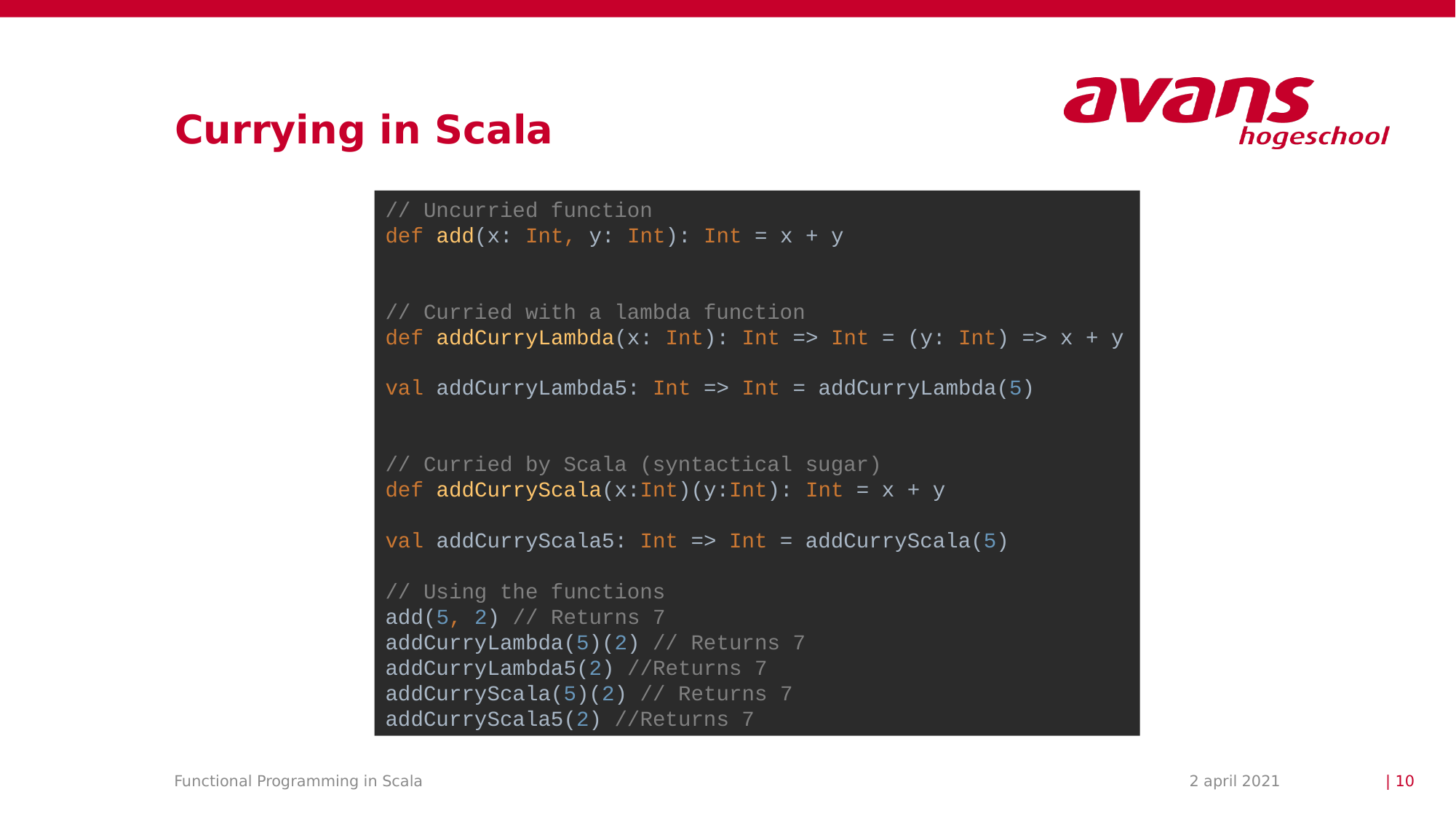

# Currying in Scala
// Uncurried function
def add(x: Int, y: Int): Int = x + y
// Curried with a lambda function
def addCurryLambda(x: Int): Int => Int = (y: Int) => x + y
val addCurryLambda5: Int => Int = addCurryLambda(5)
// Curried by Scala (syntactical sugar)
def addCurryScala(x:Int)(y:Int): Int = x + y
val addCurryScala5: Int => Int = addCurryScala(5)
// Using the functions
add(5, 2) // Returns 7
addCurryLambda(5)(2) // Returns 7
addCurryLambda5(2) //Returns 7
addCurryScala(5)(2) // Returns 7
addCurryScala5(2) //Returns 7
2 april 2021
| 10